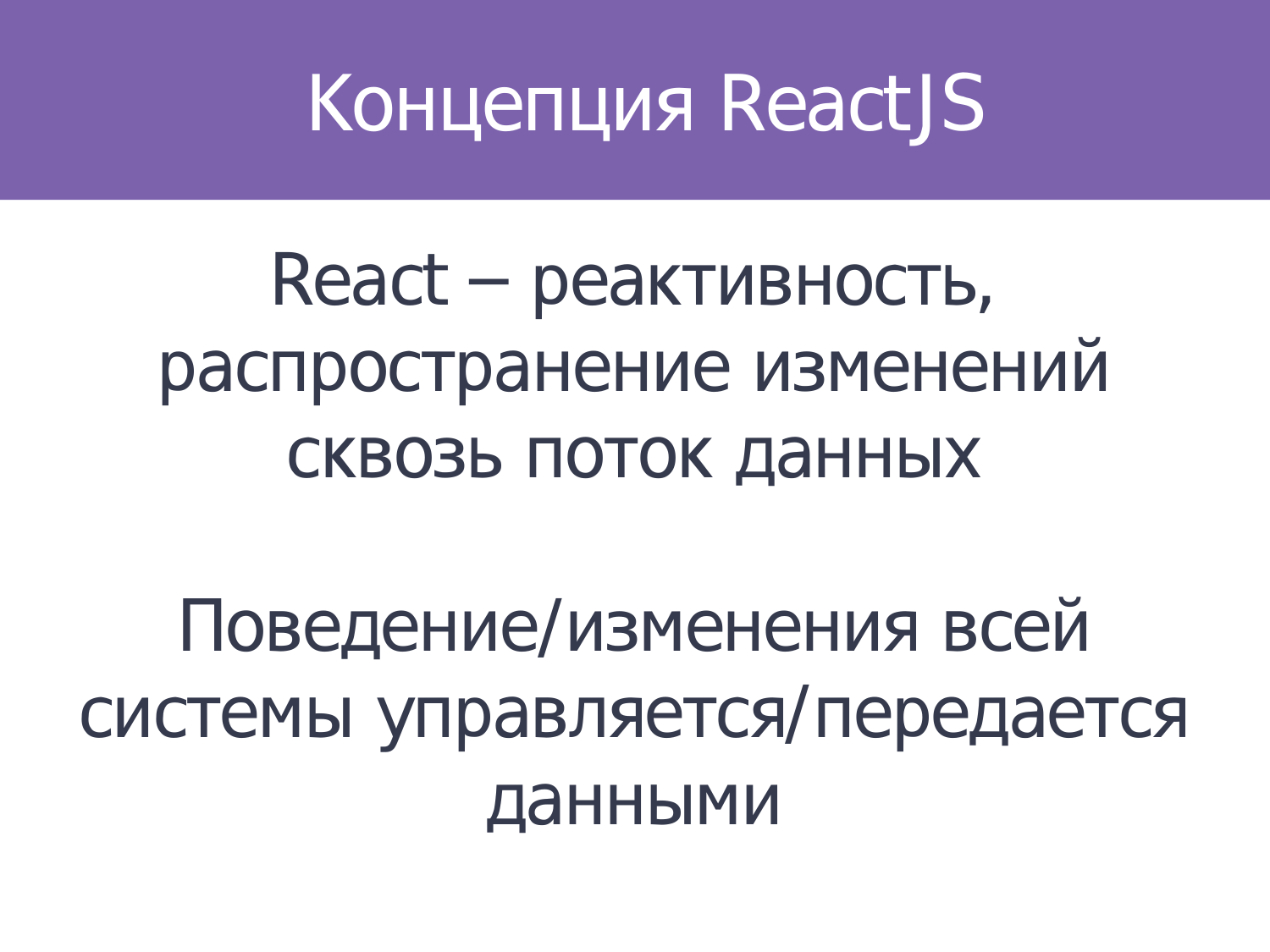

# Концепция ReactJS
React – реактивность, распространение изменений сквозь поток данных

Поведение/изменения всей системы управляется/передается данными